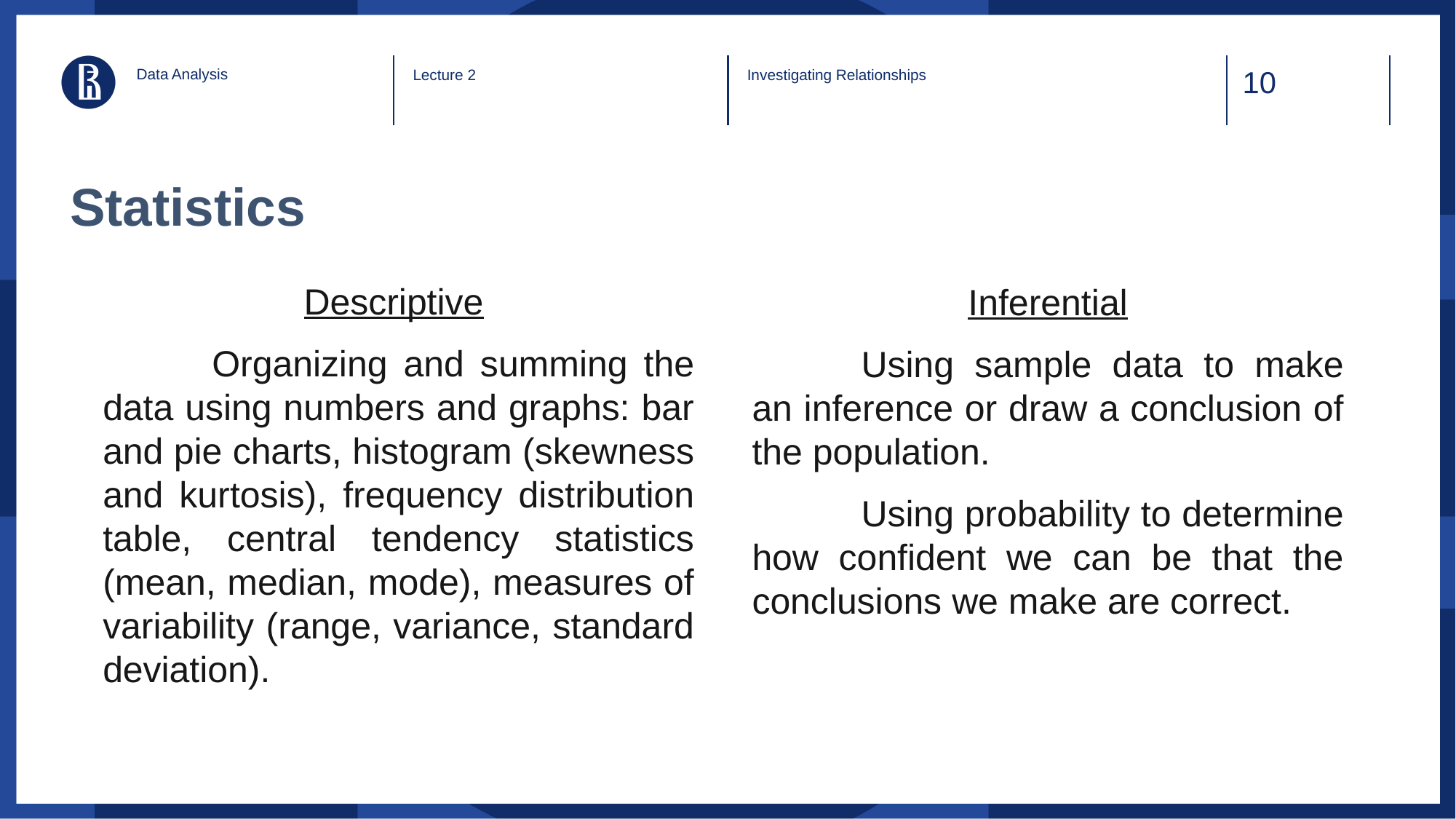

Data Analysis
Lecture 2
Investigating Relationships
# Statistics
Descriptive
	Organizing and summing the data using numbers and graphs: bar and pie charts, histogram (skewness and kurtosis), frequency distribution table, central tendency statistics (mean, median, mode), measures of variability (range, variance, standard deviation).

Inferential
	Using sample data to make an inference or draw a conclusion of the population.
	Using probability to determine how confident we can be that the conclusions we make are correct.